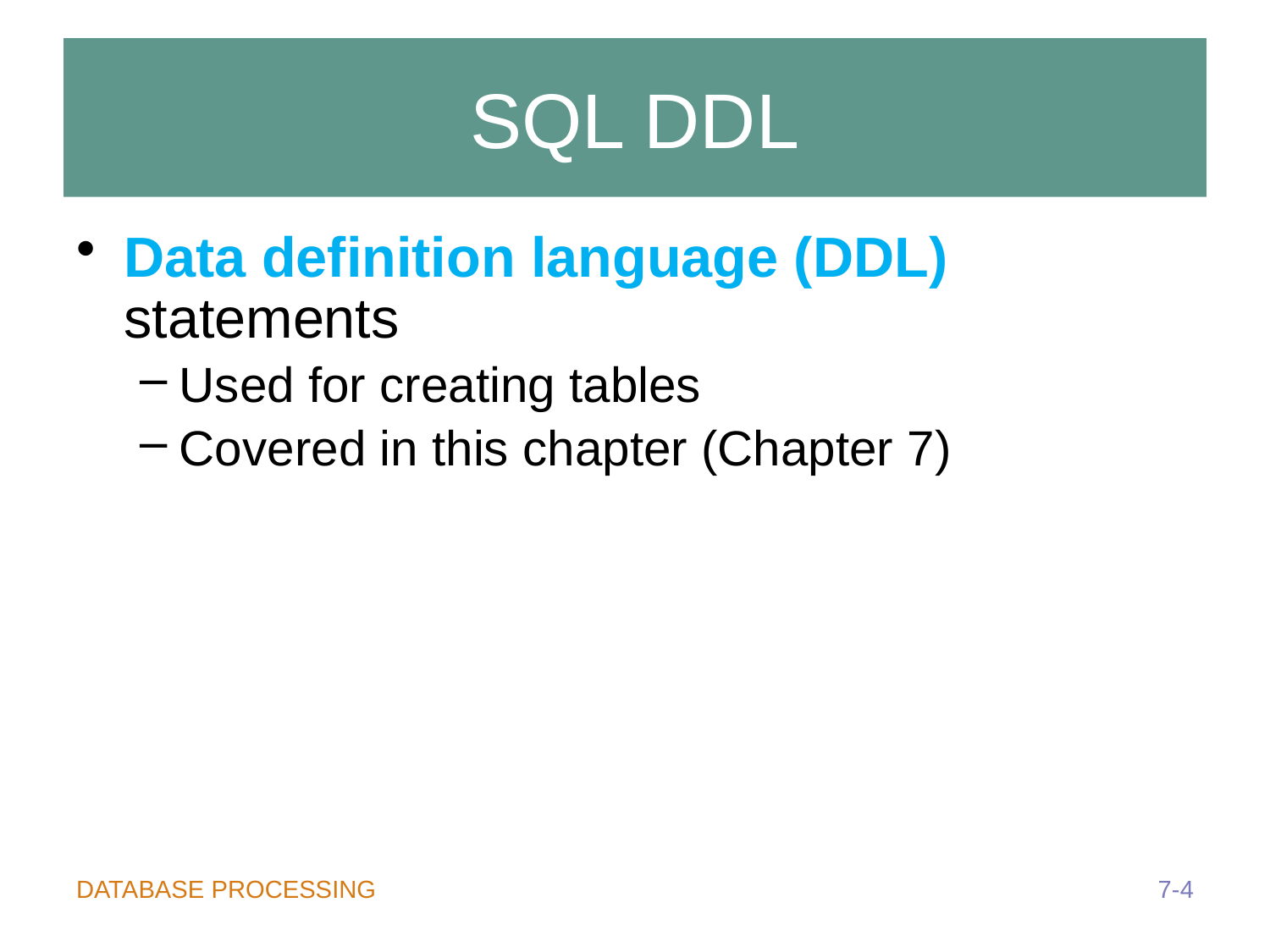

# SQL DDL
Data definition language (DDL) statements
Used for creating tables
Covered in this chapter (Chapter 7)
7-4

DATABASE PROCESSING